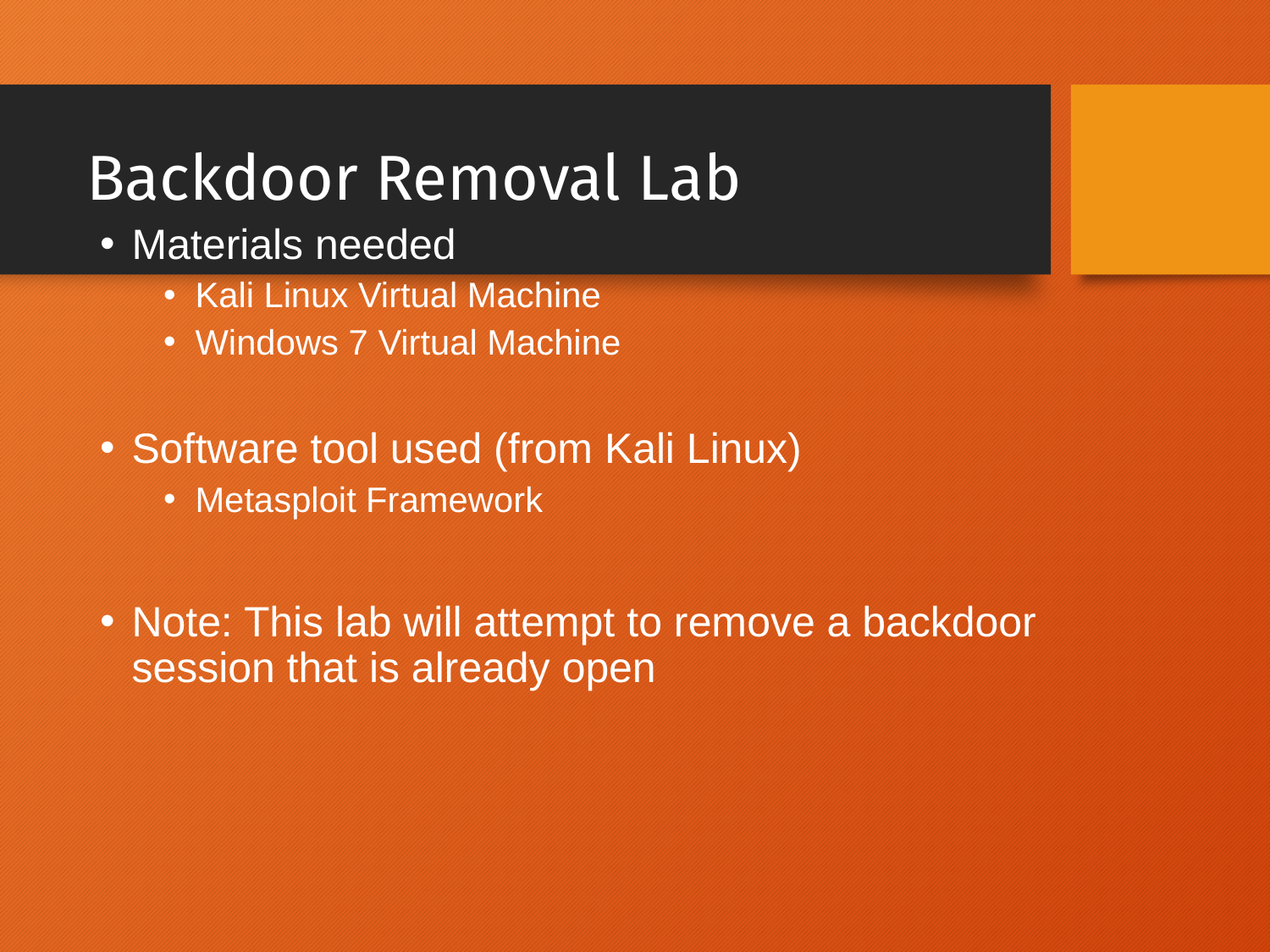

# Backdoor Removal Lab
Materials needed
Kali Linux Virtual Machine
Windows 7 Virtual Machine

Software tool used (from Kali Linux)
Metasploit Framework

Note: This lab will attempt to remove a backdoor session that is already open